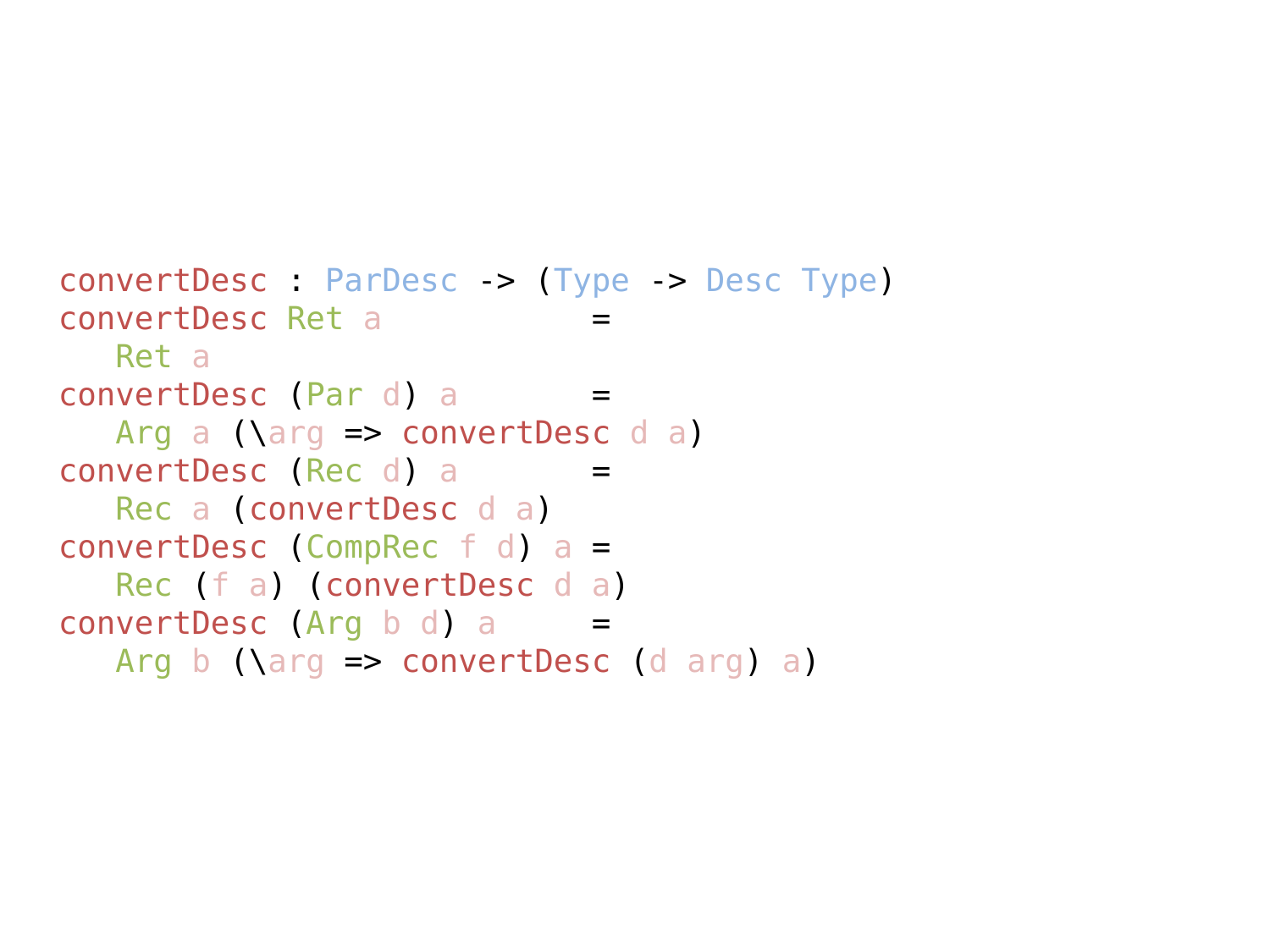

convertDesc : ParDesc -> (Type -> Desc Type)
convertDesc Ret a           =
   Ret a
convertDesc (Par d) a       =
   Arg a (\arg => convertDesc d a)
convertDesc (Rec d) a       =
   Rec a (convertDesc d a)
convertDesc (CompRec f d) a =
   Rec (f a) (convertDesc d a)
convertDesc (Arg b d) a     =
   Arg b (\arg => convertDesc (d arg) a)